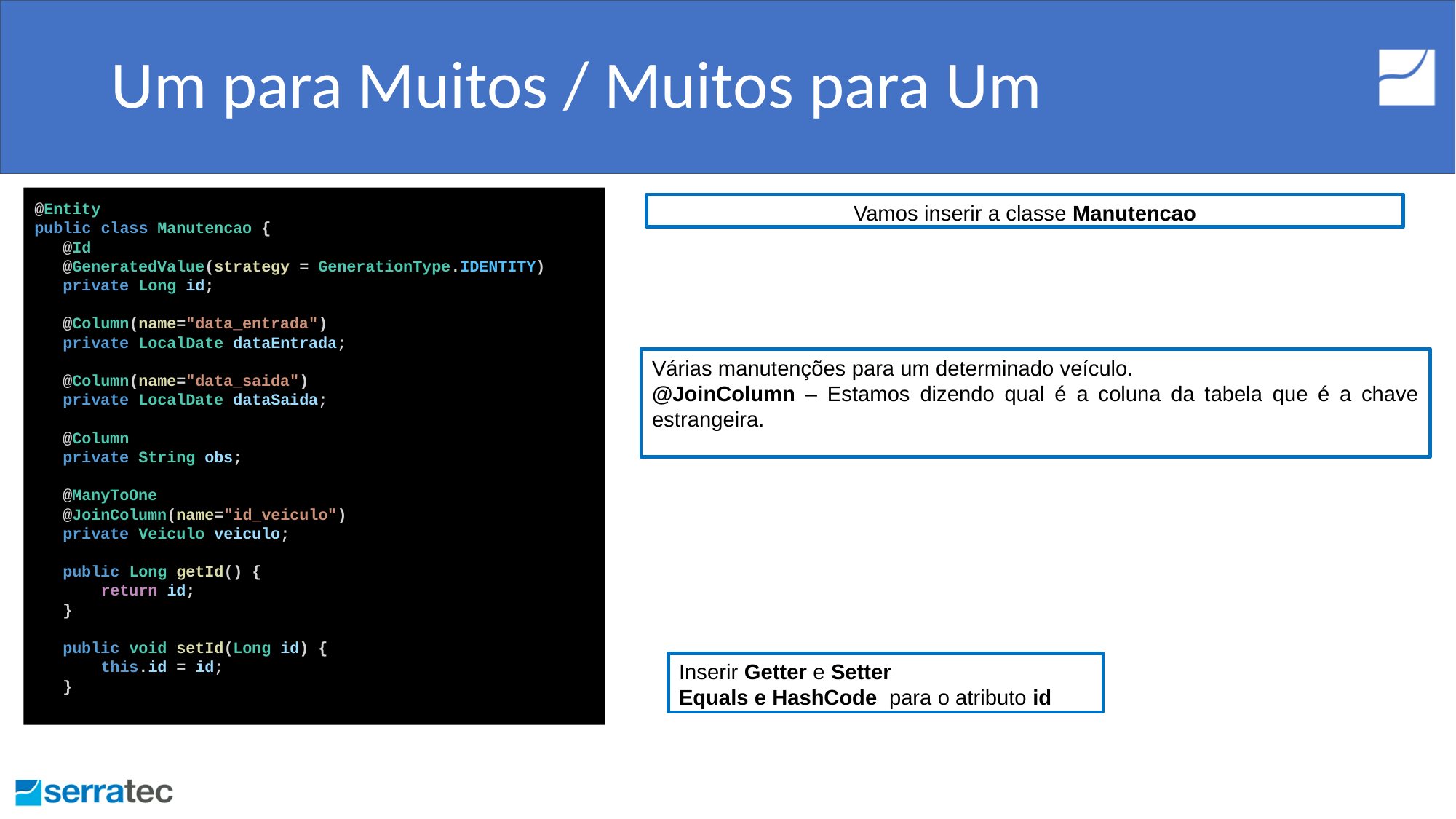

# Um para Muitos / Muitos para Um
@Entity
public class Manutencao {
   @Id
   @GeneratedValue(strategy = GenerationType.IDENTITY)
   private Long id;

   @Column(name="data_entrada")
   private LocalDate dataEntrada;

   @Column(name="data_saida")
   private LocalDate dataSaida;

   @Column
   private String obs;

   @ManyToOne
   @JoinColumn(name="id_veiculo")
   private Veiculo veiculo;

   public Long getId() {
       return id;
   }

   public void setId(Long id) {
       this.id = id;
   }

Vamos inserir a classe Manutencao
Várias manutenções para um determinado veículo.
@JoinColumn – Estamos dizendo qual é a coluna da tabela que é a chave estrangeira.
Inserir Getter e Setter
Equals e HashCode  para o atributo id